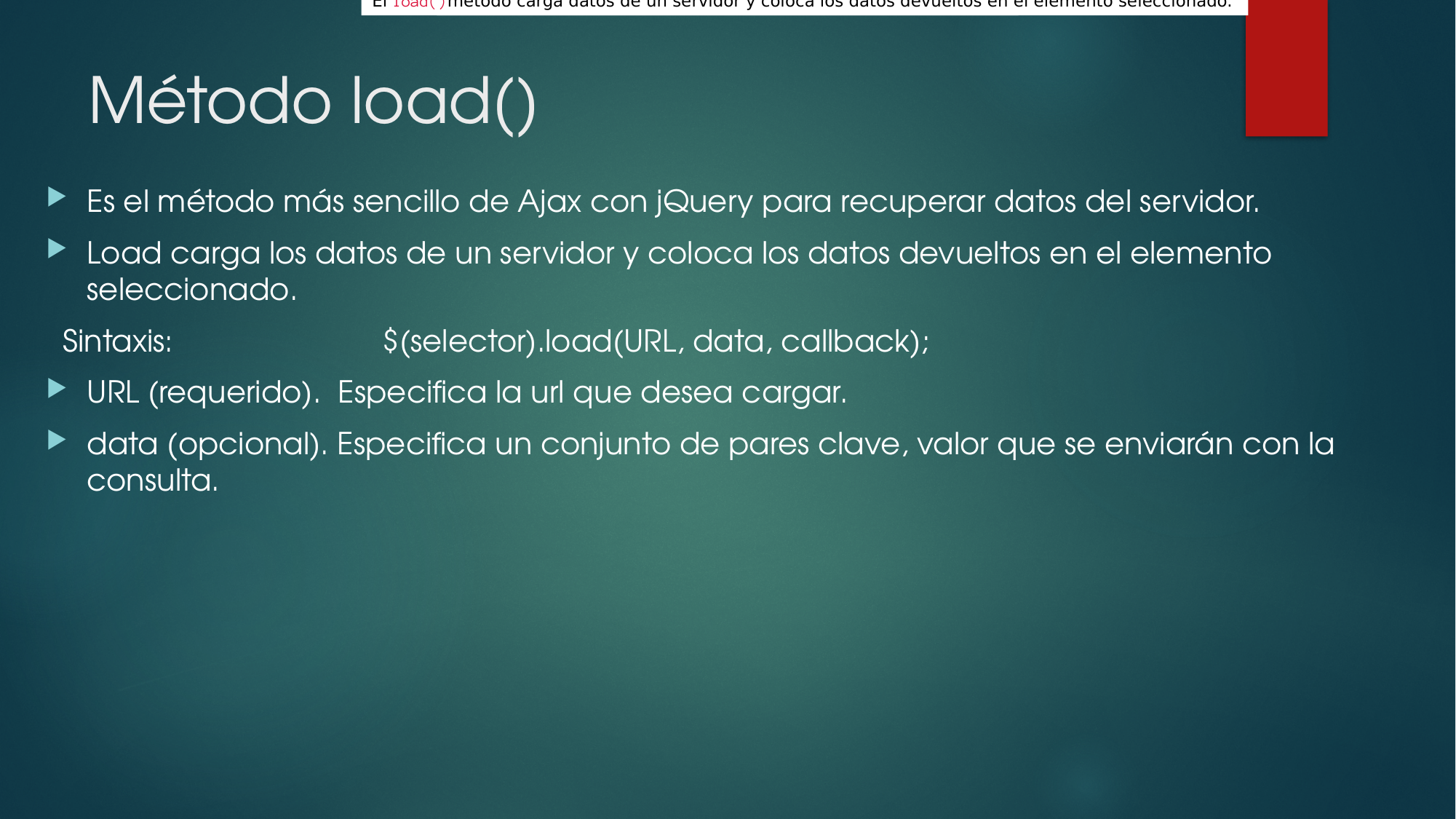

El load()método jQuery es un método AJAX simple pero poderoso.
El load()método carga datos de un servidor y coloca los datos devueltos en el elemento seleccionado.
# Método load()
Es el método más sencillo de Ajax con jQuery para recuperar datos del servidor.
Load carga los datos de un servidor y coloca los datos devueltos en el elemento seleccionado.
  Sintaxis:                         $(selector).load(URL, data, callback);
URL (requerido).  Especifica la url que desea cargar.
data (opcional). Especifica un conjunto de pares clave, valor que se enviarán con la consulta.